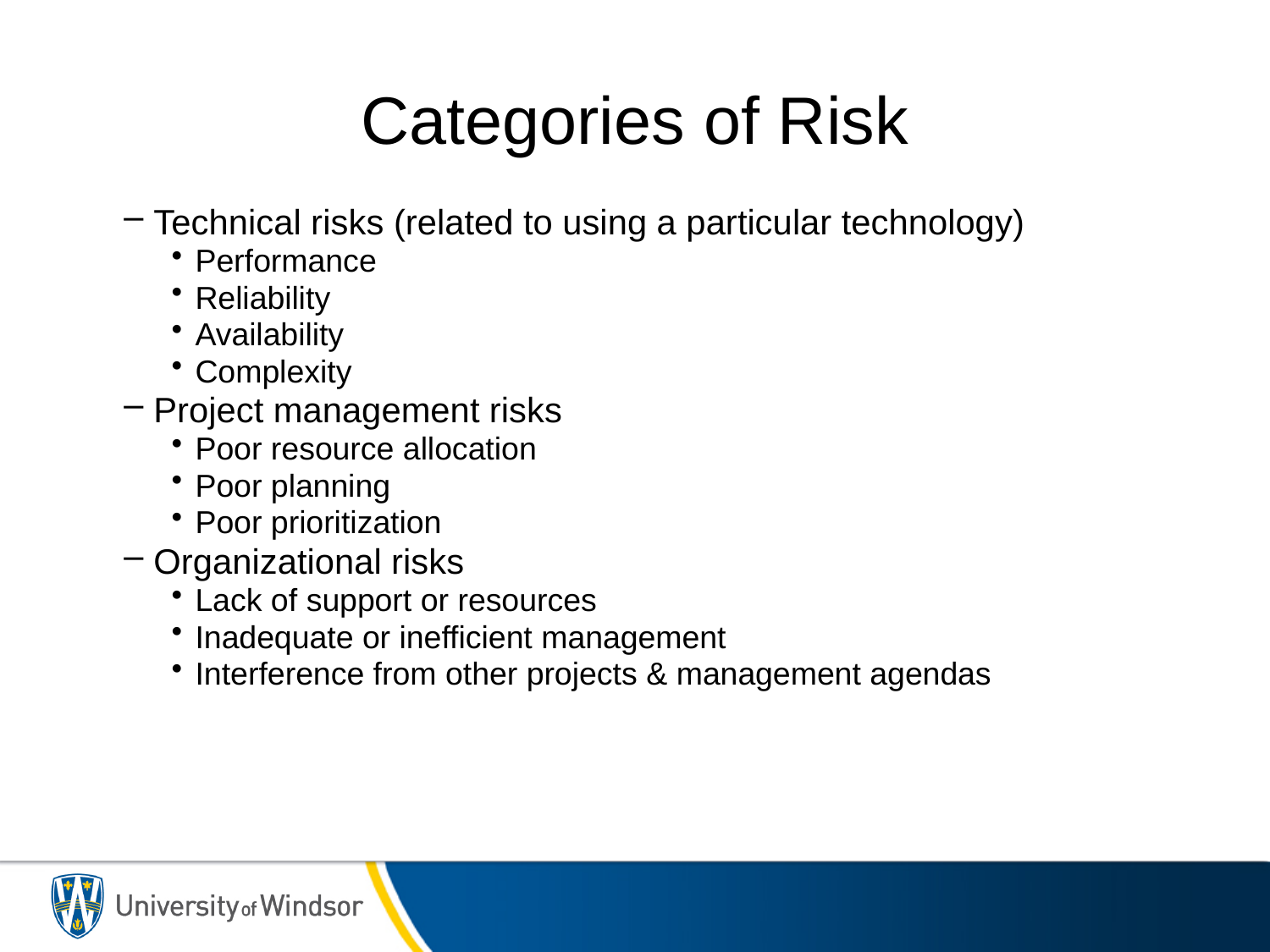

# Categories of Risk
Technical risks (related to using a particular technology)
Performance
Reliability
Availability
Complexity
Project management risks
Poor resource allocation
Poor planning
Poor prioritization
Organizational risks
Lack of support or resources
Inadequate or inefficient management
Interference from other projects & management agendas